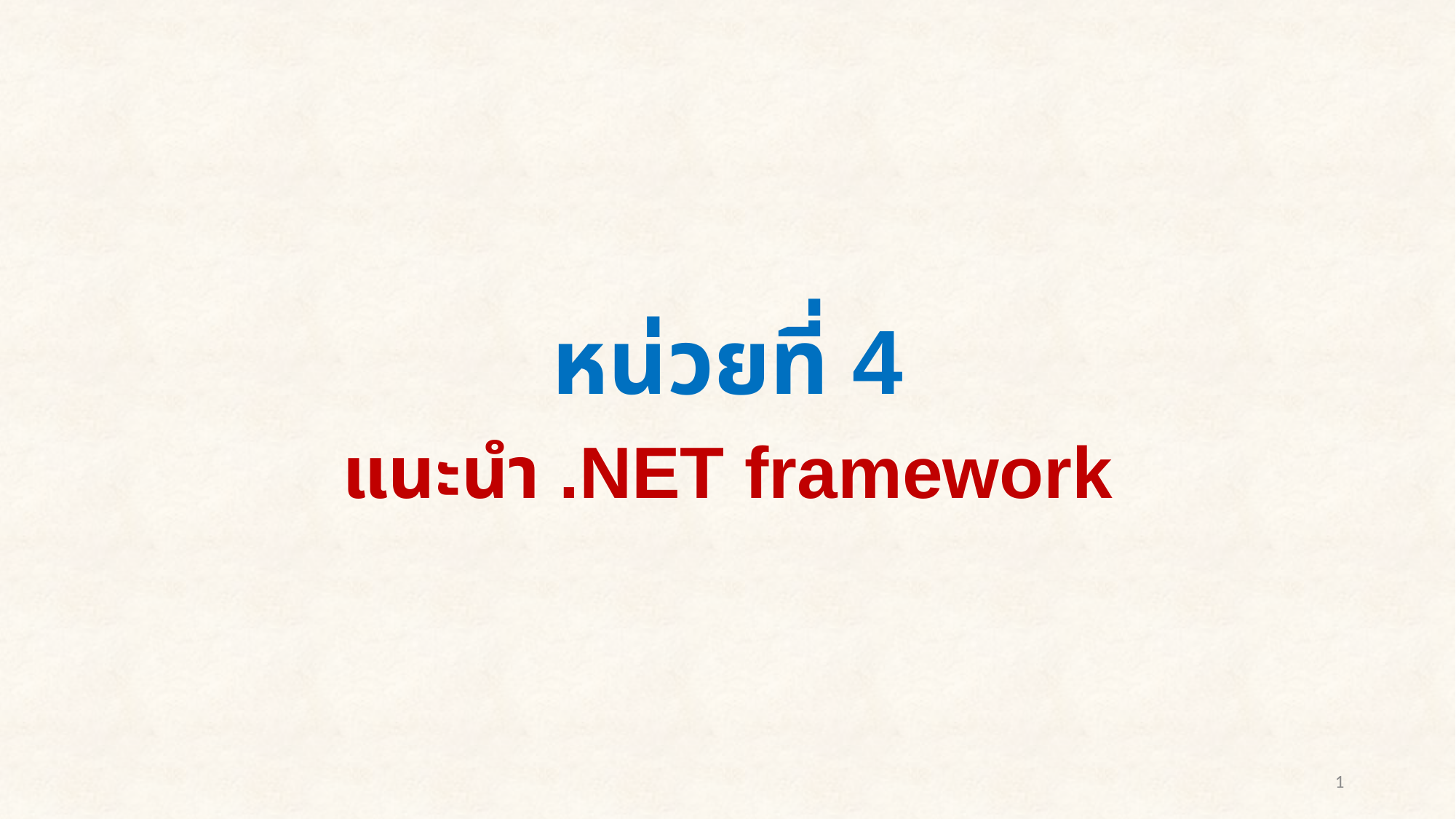

# หน่วยที่ 4
แนะนำ .NET framework
1